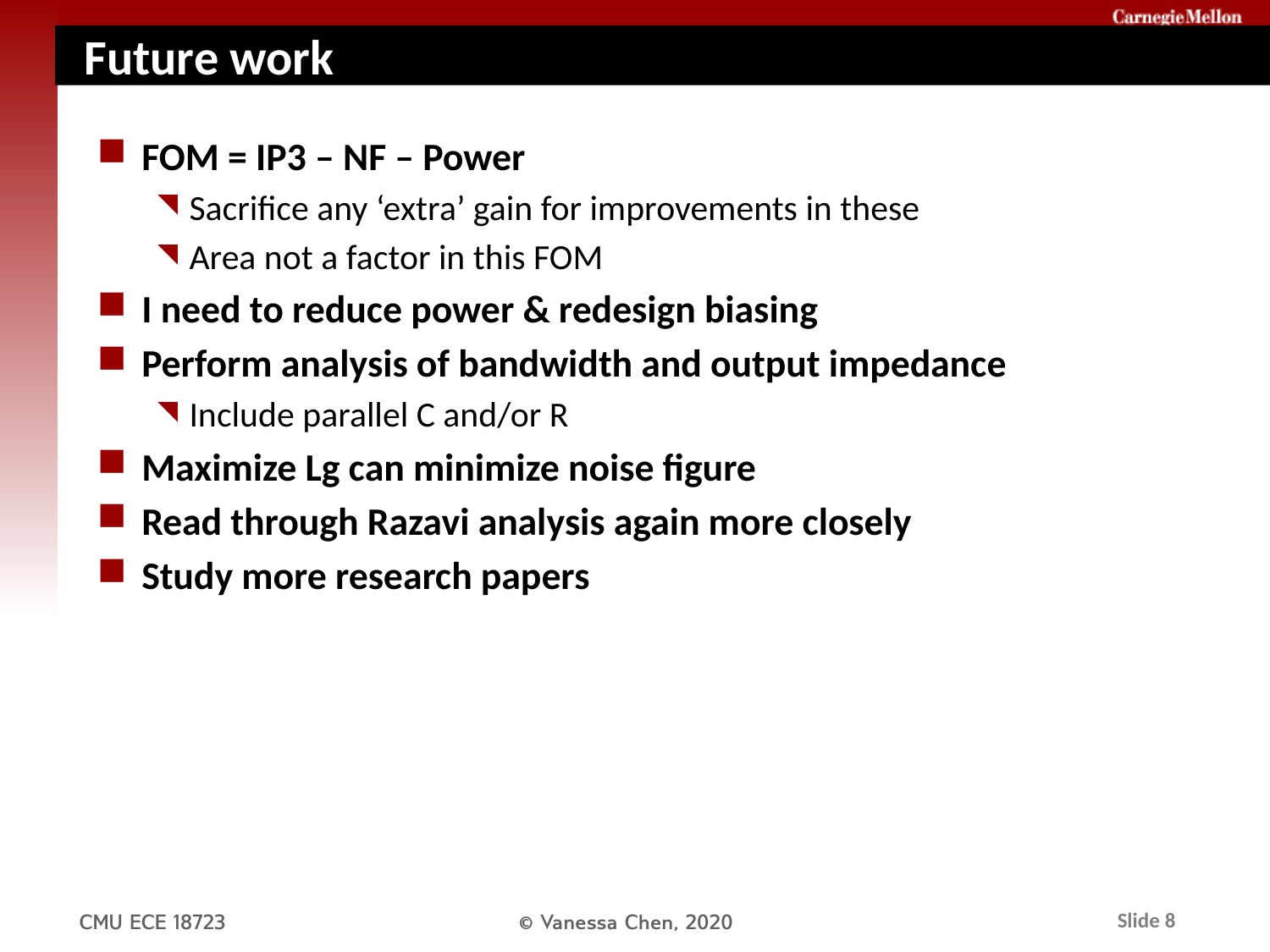

# Future work
FOM = IP3 – NF – Power
Sacrifice any ‘extra’ gain for improvements in these
Area not a factor in this FOM
I need to reduce power & redesign biasing
Perform analysis of bandwidth and output impedance
Include parallel C and/or R
Maximize Lg can minimize noise figure
Read through Razavi analysis again more closely
Study more research papers